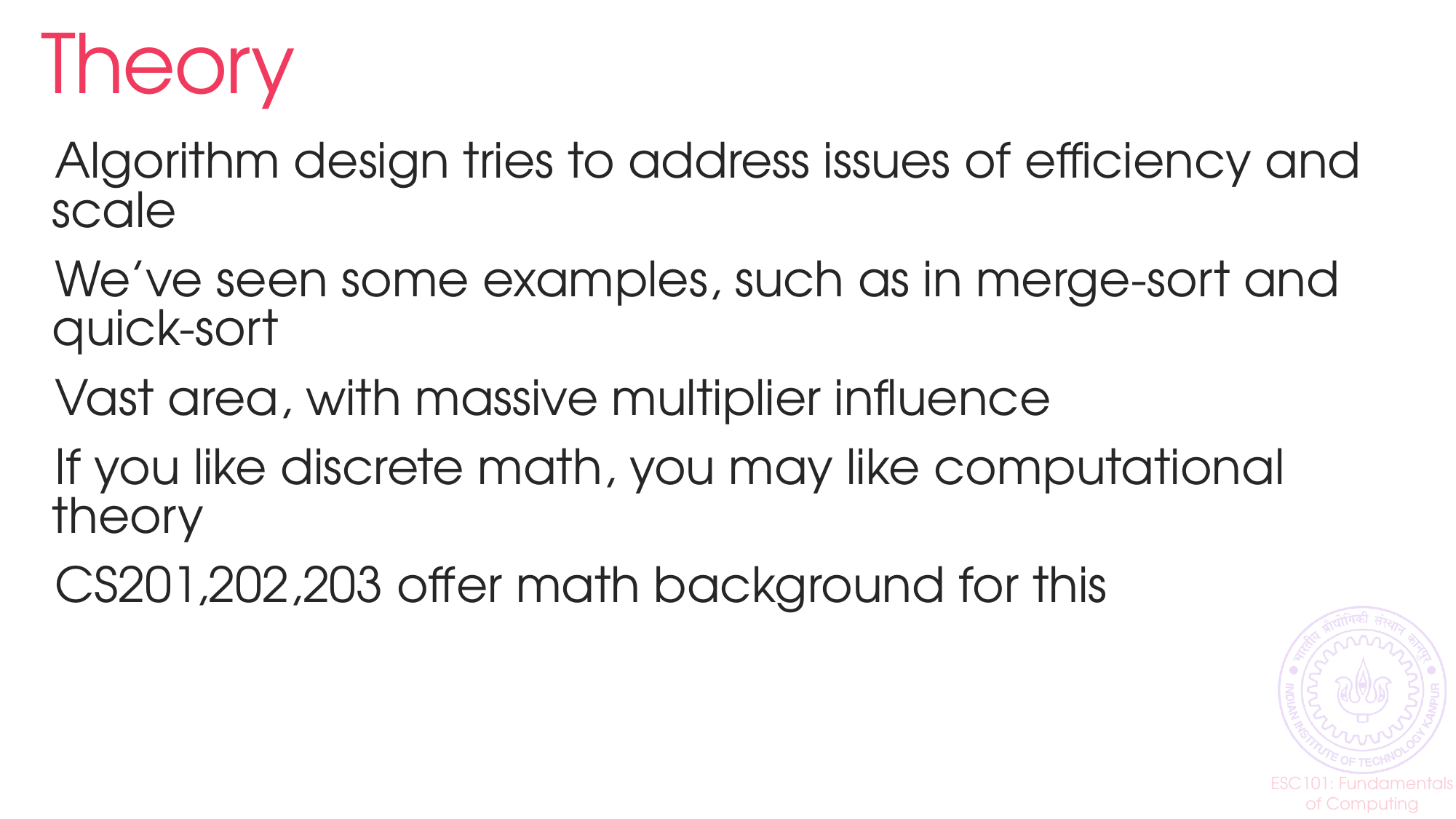

# Theory
Algorithm design tries to address issues of efficiency and scale
We’ve seen some examples, such as in merge-sort and quick-sort
Vast area, with massive multiplier influence
If you like discrete math, you may like computational theory
CS201,202,203 offer math background for this